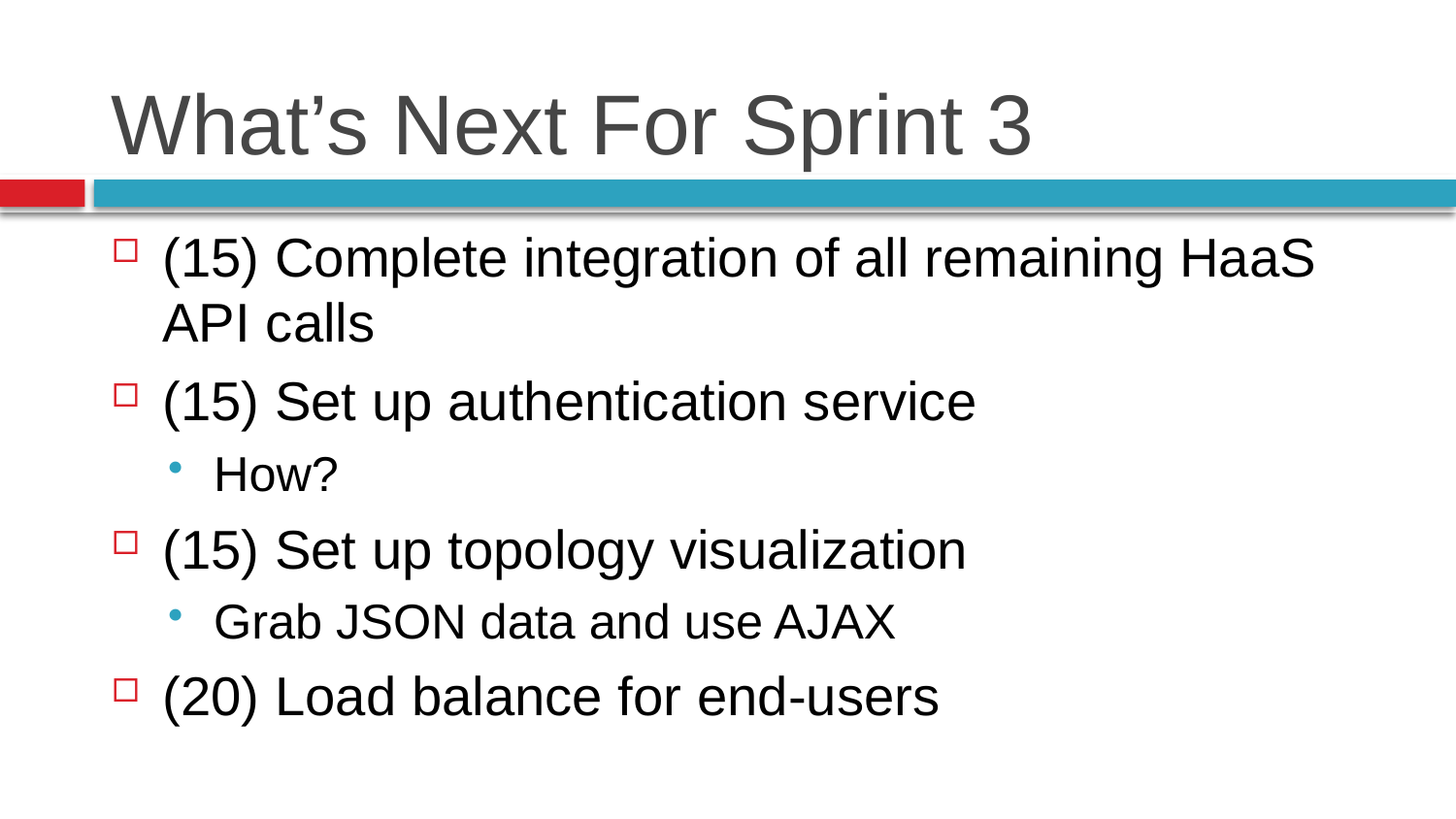

# What’s Next For Sprint 3
(15) Complete integration of all remaining HaaS API calls
(15) Set up authentication service
How?
(15) Set up topology visualization
Grab JSON data and use AJAX
(20) Load balance for end-users